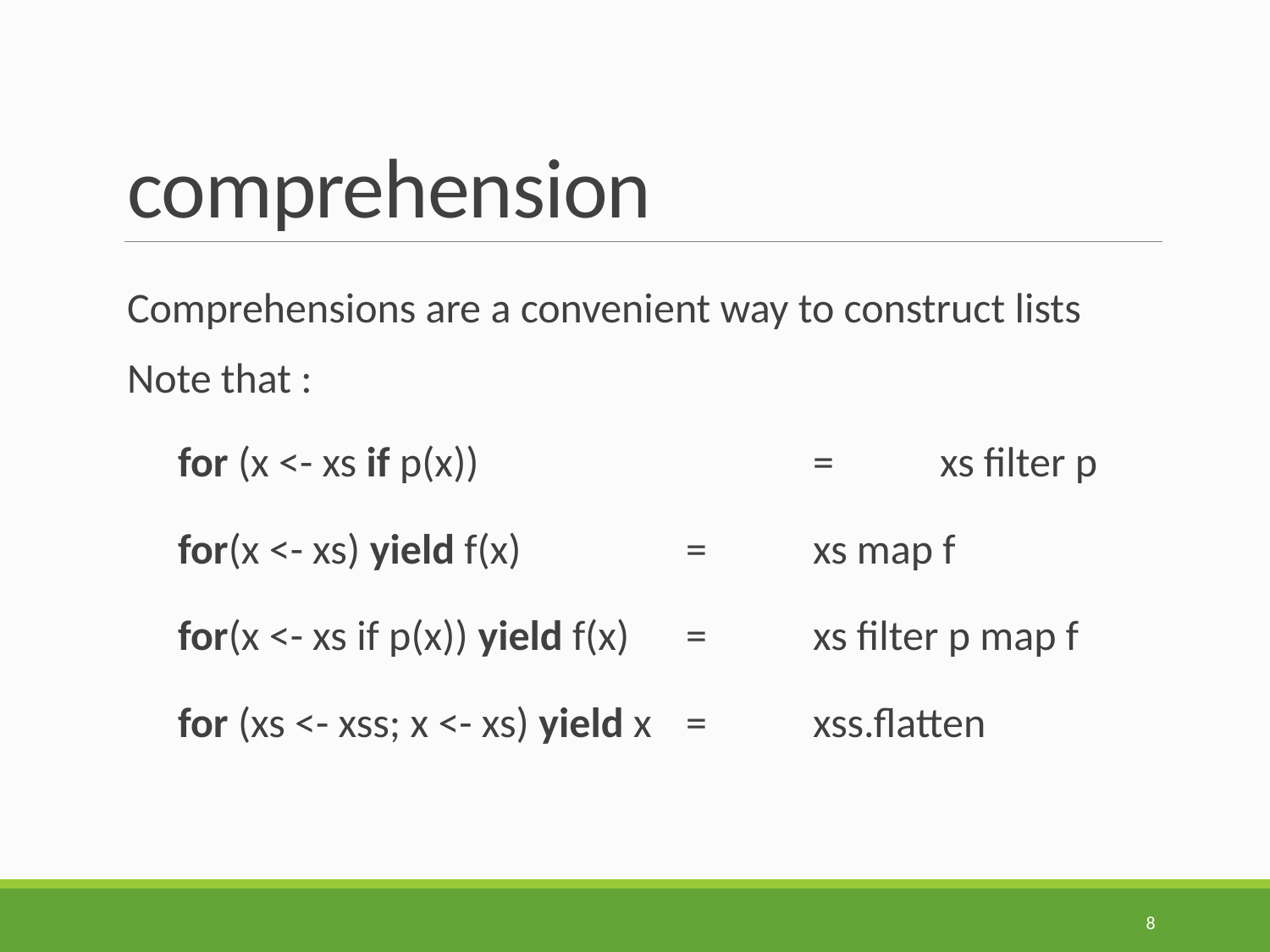

# comprehension
Comprehensions are a convenient way to construct lists
Note that :
for (x <- xs if p(x))			=	xs filter p
for(x <- xs) yield f(x)		=	xs map f
for(x <- xs if p(x)) yield f(x)	=	xs filter p map f
for (xs <- xss; x <- xs) yield x	=	xss.flatten

8